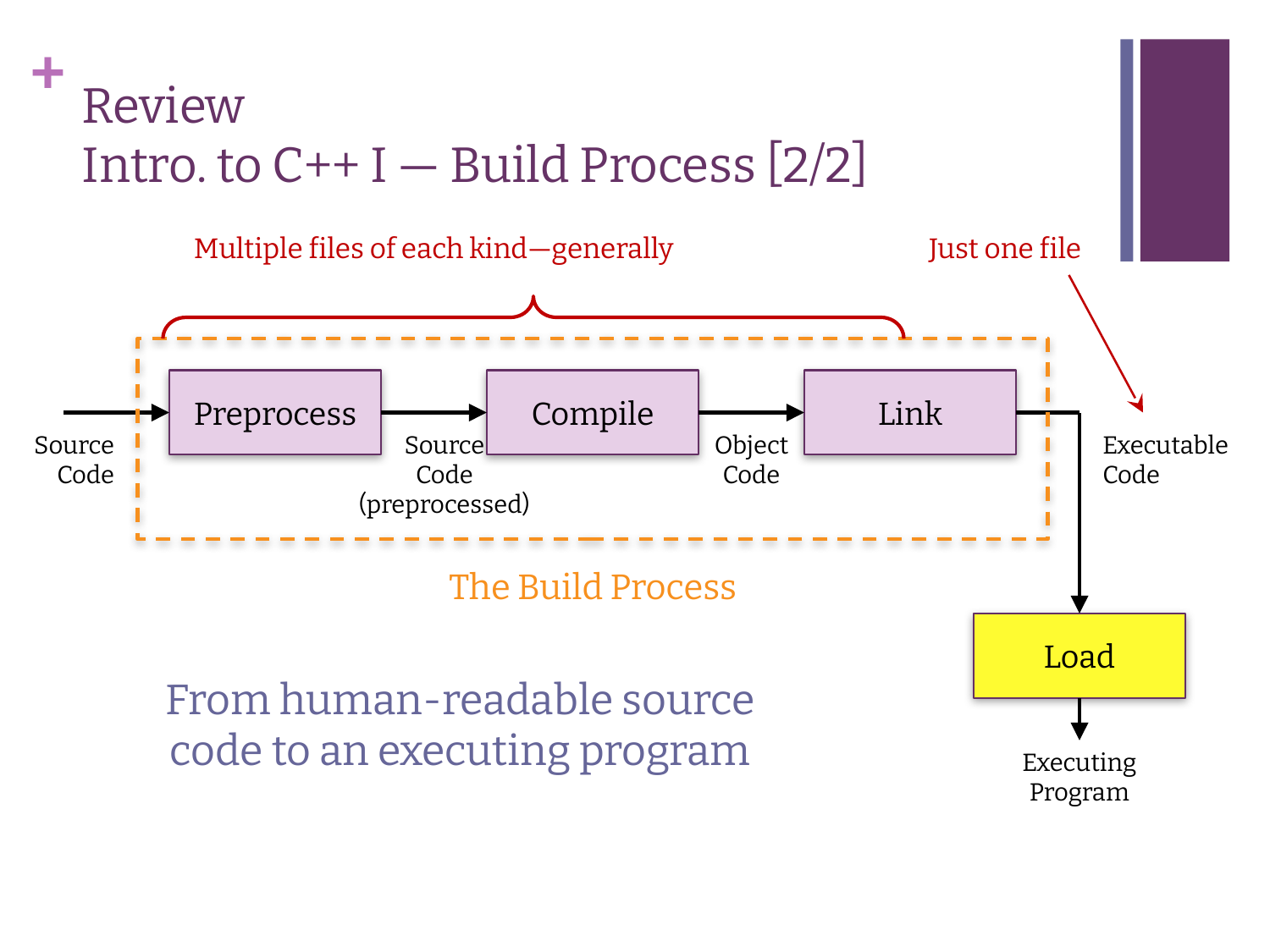

# Review Intro. to C++ I — Build Process [2/2]

Multiple files of each kind—generally
Just one file

Preprocess
Compile
Link
Source Code
Source
Code
(preprocessed)
Object
Code
Executable
Code
The Build Process
Load
From human-readable source code to an executing program
Executing Program